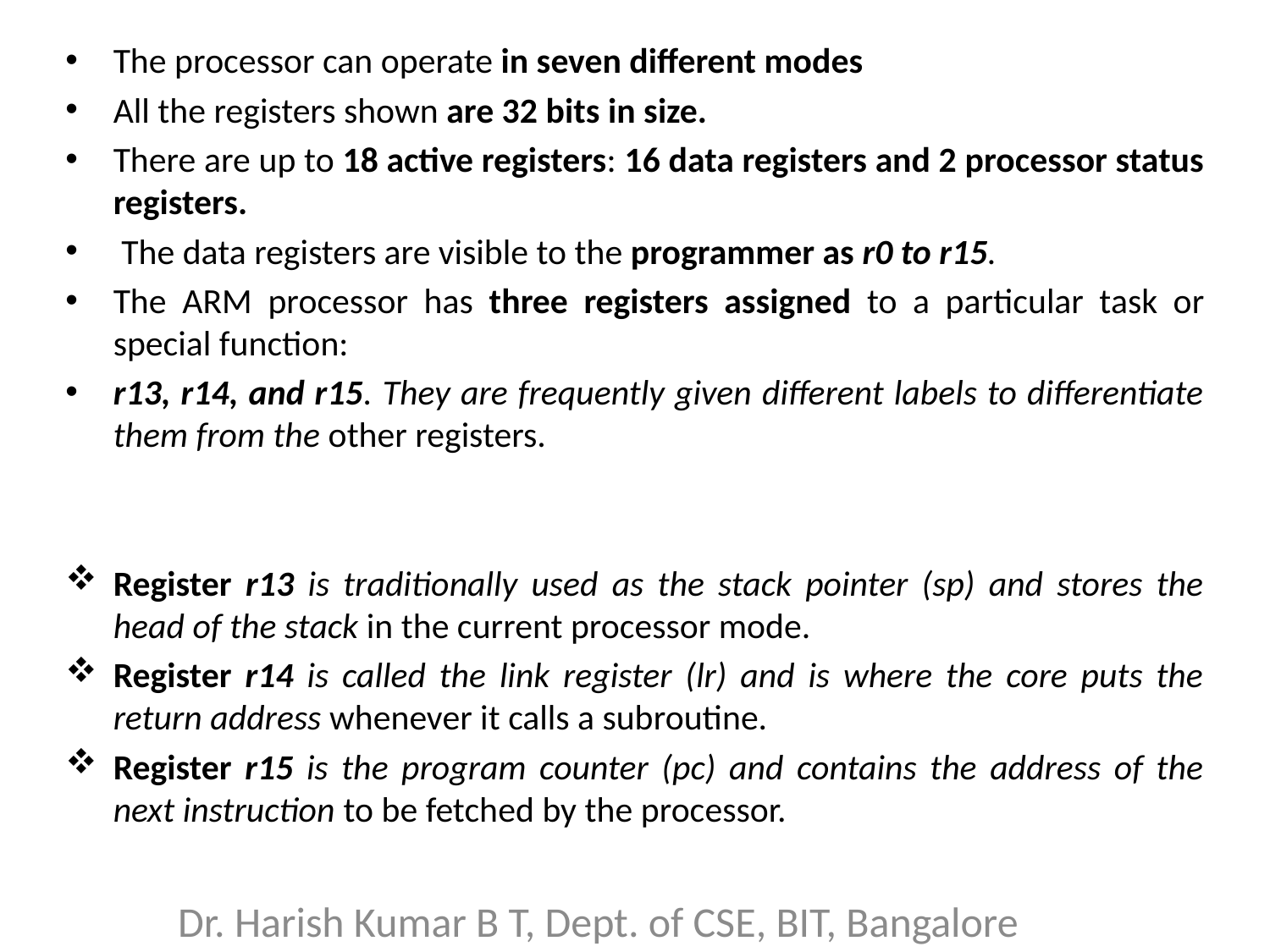

The processor can operate in seven different modes
All the registers shown are 32 bits in size.
There are up to 18 active registers: 16 data registers and 2 processor status registers.
 The data registers are visible to the programmer as r0 to r15.
The ARM processor has three registers assigned to a particular task or special function:
r13, r14, and r15. They are frequently given different labels to differentiate them from the other registers.

Register r13 is traditionally used as the stack pointer (sp) and stores the head of the stack in the current processor mode.
Register r14 is called the link register (lr) and is where the core puts the return address whenever it calls a subroutine.
Register r15 is the program counter (pc) and contains the address of the next instruction to be fetched by the processor.